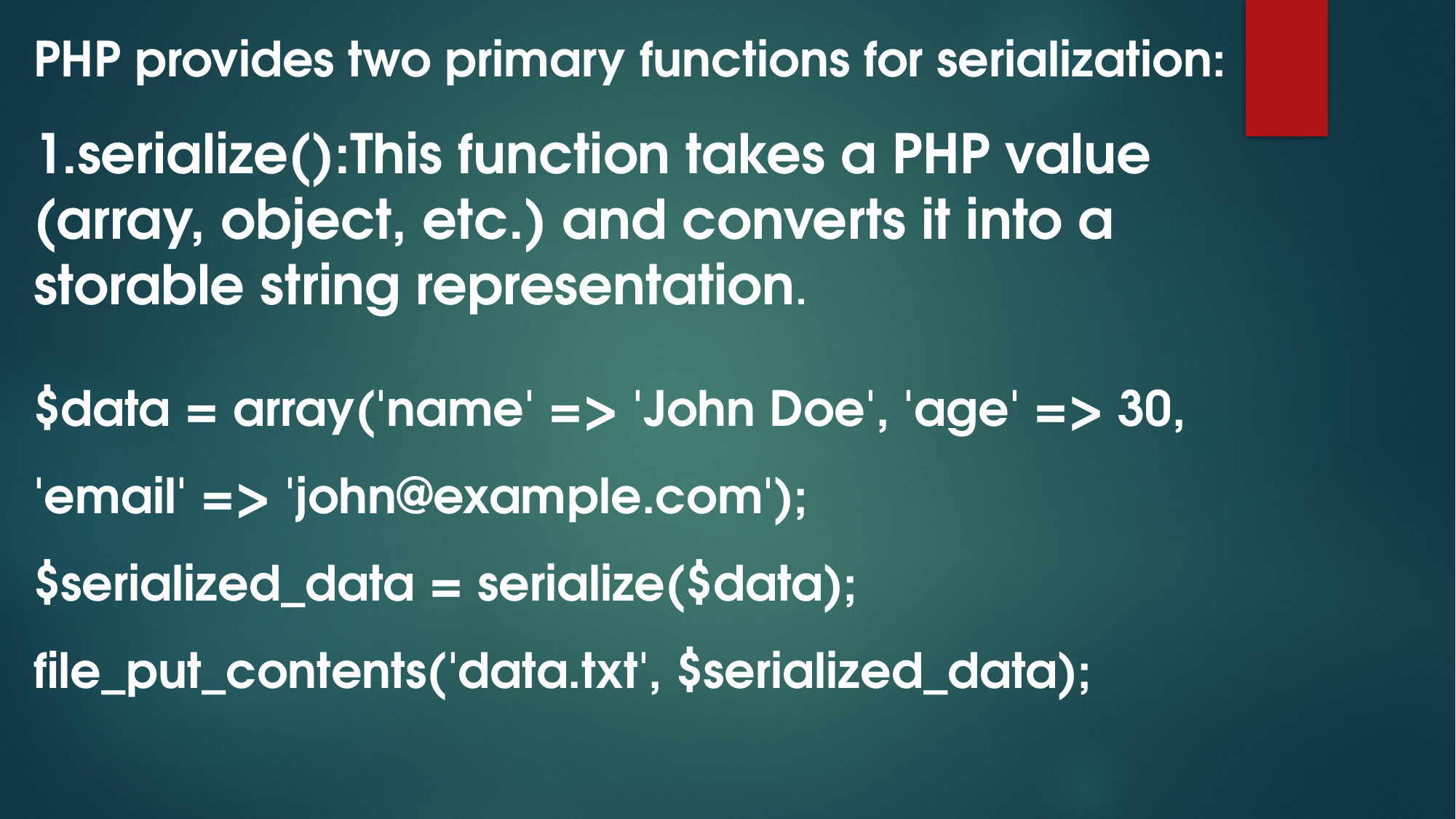

PHP provides two primary functions for serialization:

1.serialize():This function takes a PHP value (array, object, etc.) and converts it into a storable string representation.

$data = array('name' => 'John Doe', 'age' => 30, 'email' => 'john@example.com');
$serialized_data = serialize($data);
file_put_contents('data.txt', $serialized_data);